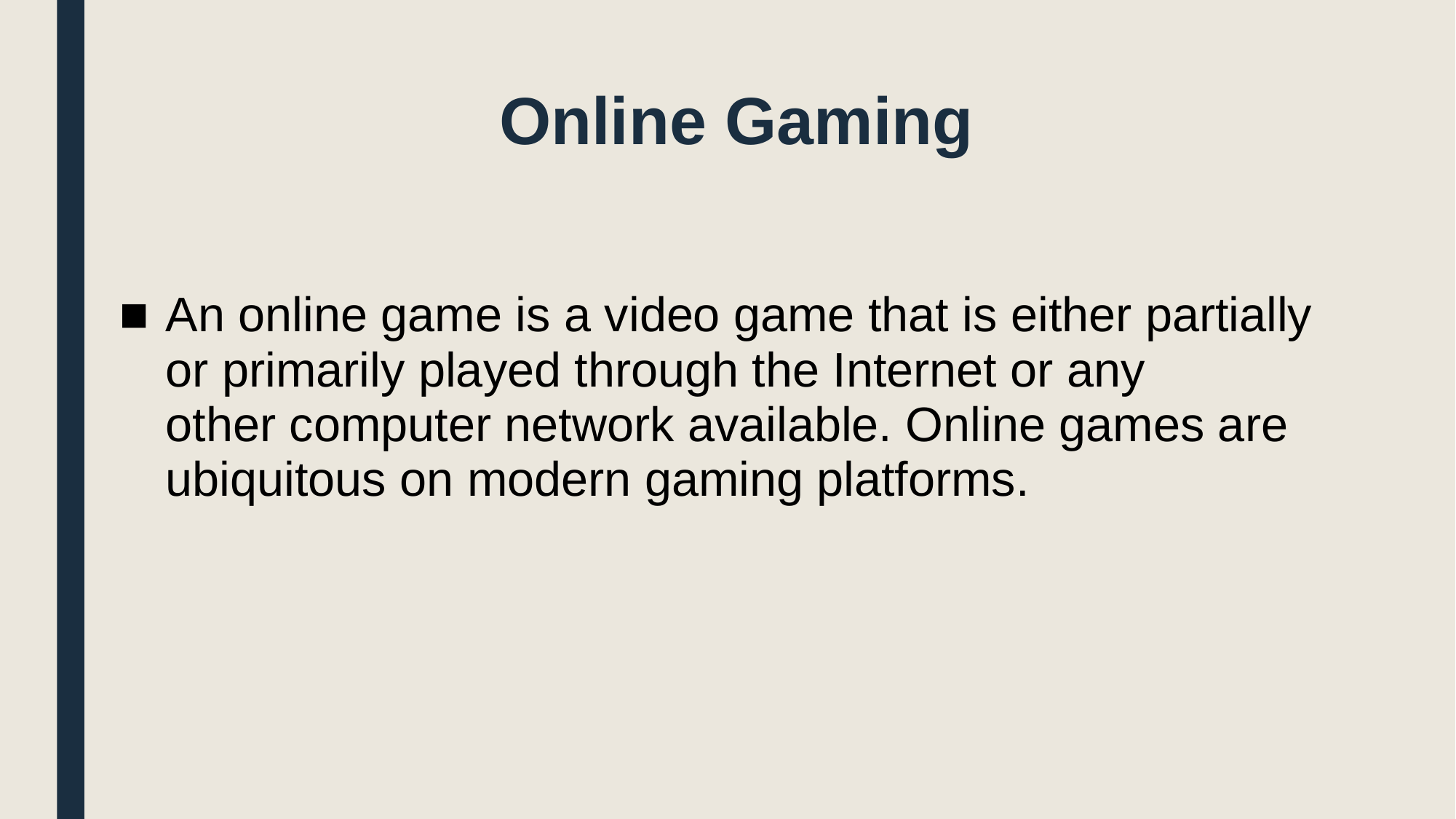

# Online Gaming
An online game is a video game that is either partially or primarily played through the Internet or any other computer network available. Online games are ubiquitous on modern gaming platforms.